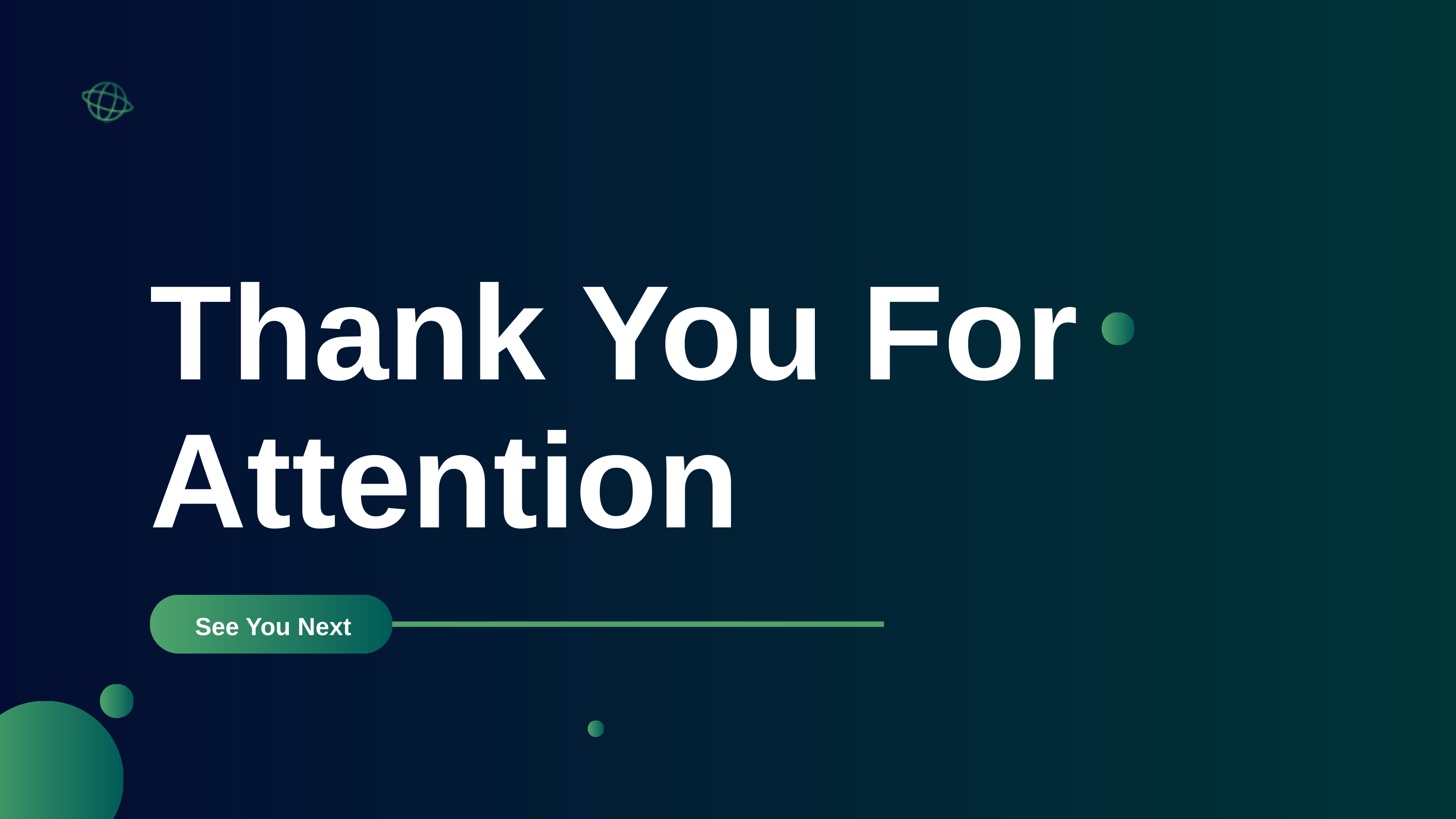

Thank You For Attention

See You Next